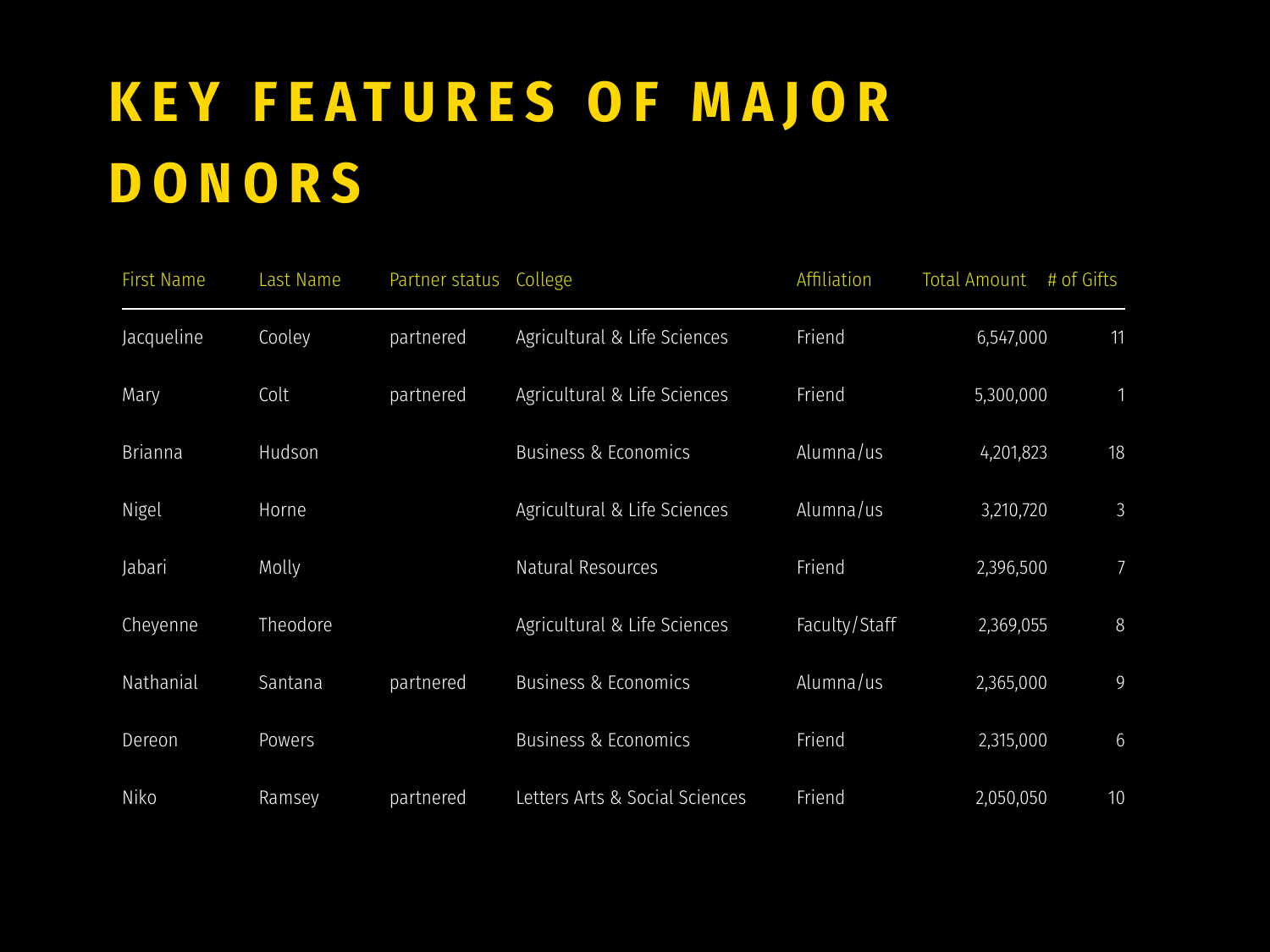

# Key Features of Major Donors
| First Name | Last Name | Partner status | College | Affiliation | Total Amount | # of Gifts |
| --- | --- | --- | --- | --- | --- | --- |
| Jacqueline | Cooley | partnered | Agricultural & Life Sciences | Friend | 6,547,000 | 11 |
| Mary | Colt | partnered | Agricultural & Life Sciences | Friend | 5,300,000 | 1 |
| Brianna | Hudson |  | Business & Economics | Alumna/us | 4,201,823 | 18 |
| Nigel | Horne |  | Agricultural & Life Sciences | Alumna/us | 3,210,720 | 3 |
| Jabari | Molly |  | Natural Resources | Friend | 2,396,500 | 7 |
| Cheyenne | Theodore |  | Agricultural & Life Sciences | Faculty/Staff | 2,369,055 | 8 |
| Nathanial | Santana | partnered | Business & Economics | Alumna/us | 2,365,000 | 9 |
| Dereon | Powers |  | Business & Economics | Friend | 2,315,000 | 6 |
| Niko | Ramsey | partnered | Letters Arts & Social Sciences | Friend | 2,050,050 | 10 |